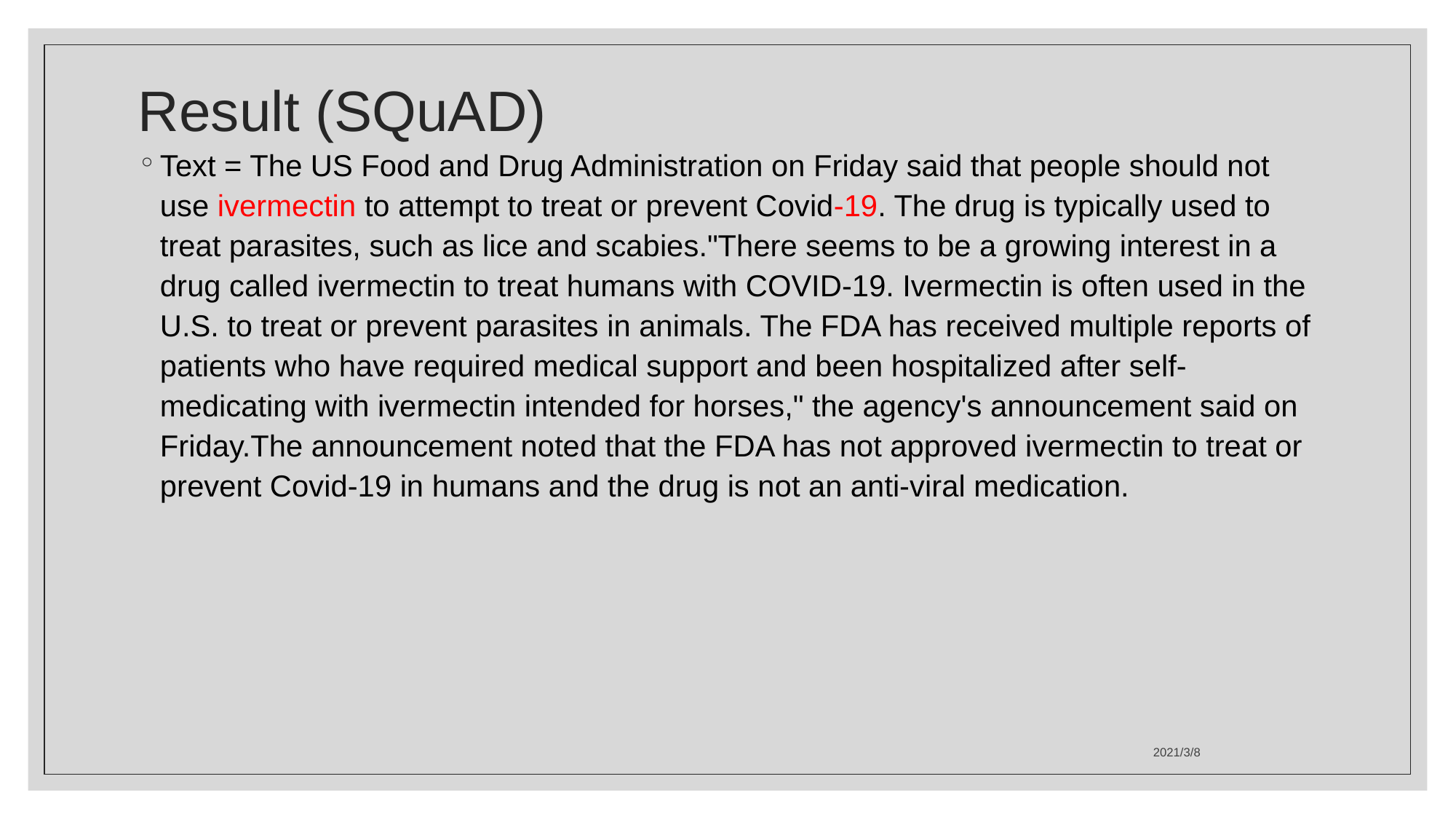

# Result (SQuAD)
Text = The US Food and Drug Administration on Friday said that people should not use ivermectin to attempt to treat or prevent Covid-19. The drug is typically used to treat parasites, such as lice and scabies."There seems to be a growing interest in a drug called ivermectin to treat humans with COVID-19. Ivermectin is often used in the U.S. to treat or prevent parasites in animals. The FDA has received multiple reports of patients who have required medical support and been hospitalized after self-medicating with ivermectin intended for horses," the agency's announcement said on Friday.The announcement noted that the FDA has not approved ivermectin to treat or prevent Covid-19 in humans and the drug is not an anti-viral medication.

2021/3/8